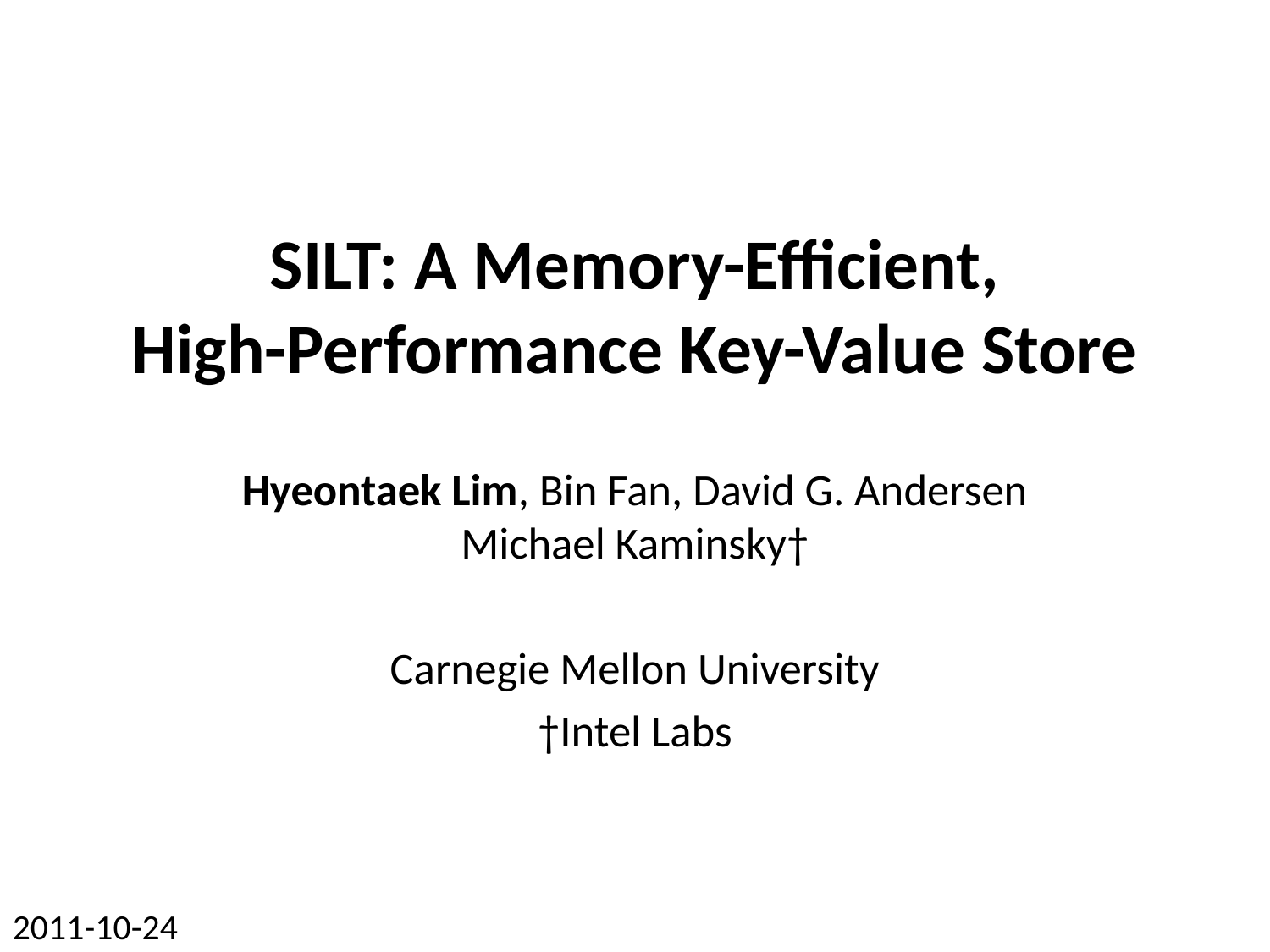

# SILT: A Memory-Efficient, High-Performance Key-Value Store
Hyeontaek Lim, Bin Fan, David G. Andersen
Michael Kaminsky†

Carnegie Mellon University
†Intel Labs
2011-10-24